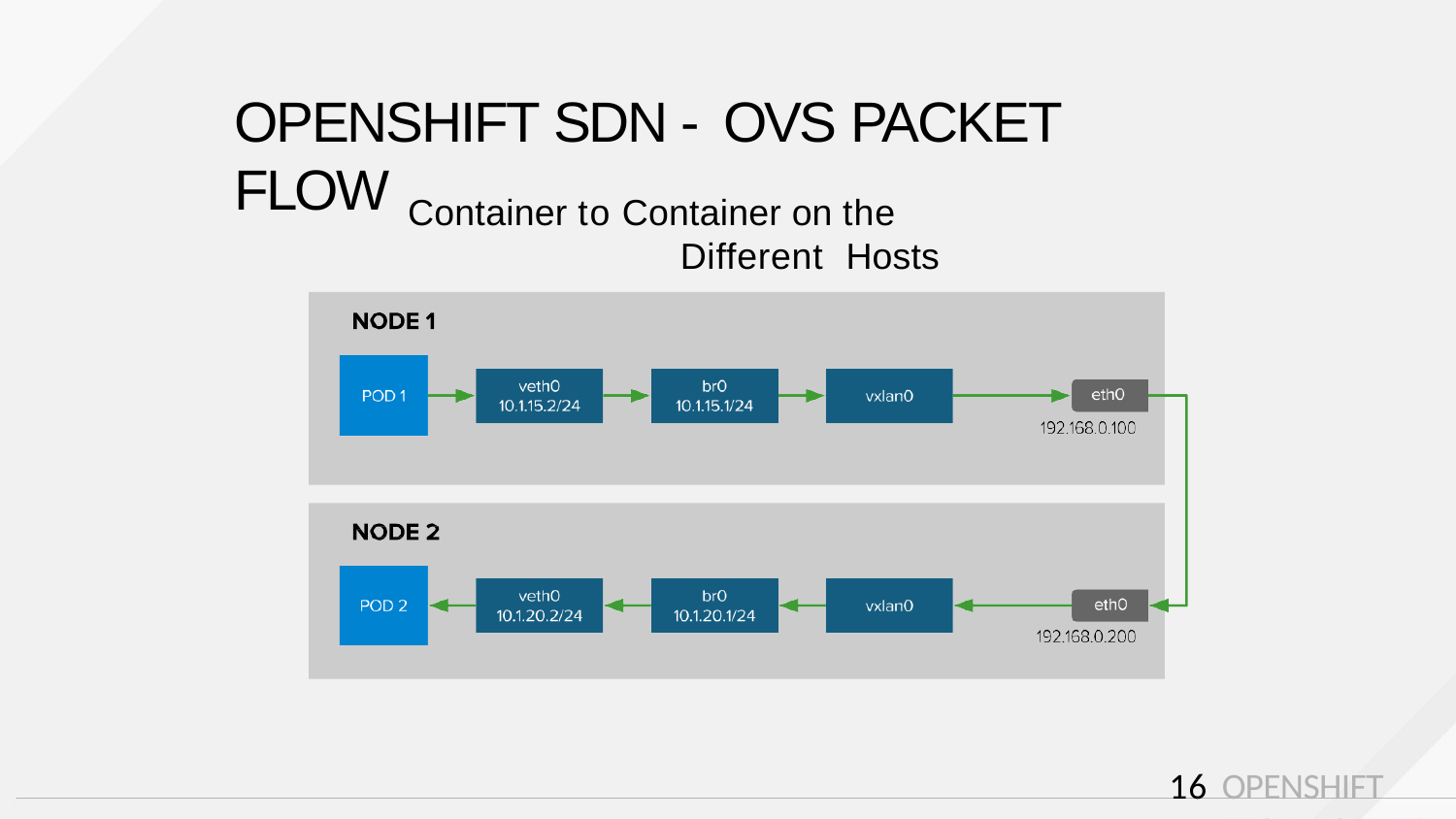

# OPENSHIFT SDN - OVS PACKET FLOW
Container to Container on the Different  Hosts

16 OPENSHIFT TECHNICAL OVERVIEW